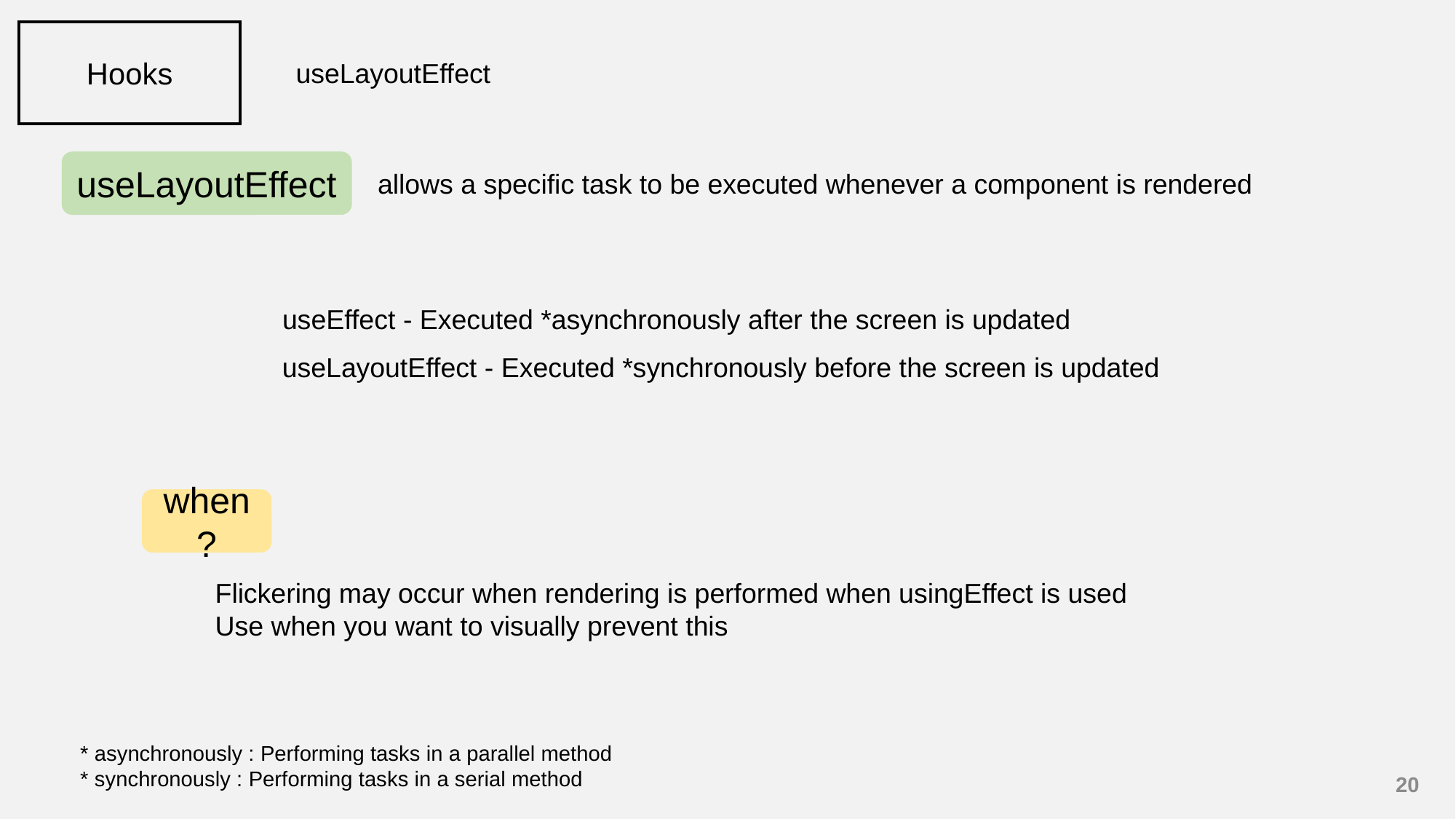

Hooks
useLayoutEffect
useLayoutEffect
allows a specific task to be executed whenever a component is rendered
useEffect - Executed *asynchronously after the screen is updated
useLayoutEffect - Executed *synchronously before the screen is updated
when?
Flickering may occur when rendering is performed when usingEffect is used
Use when you want to visually prevent this
* asynchronously : Performing tasks in a parallel method
* synchronously : Performing tasks in a serial method
20